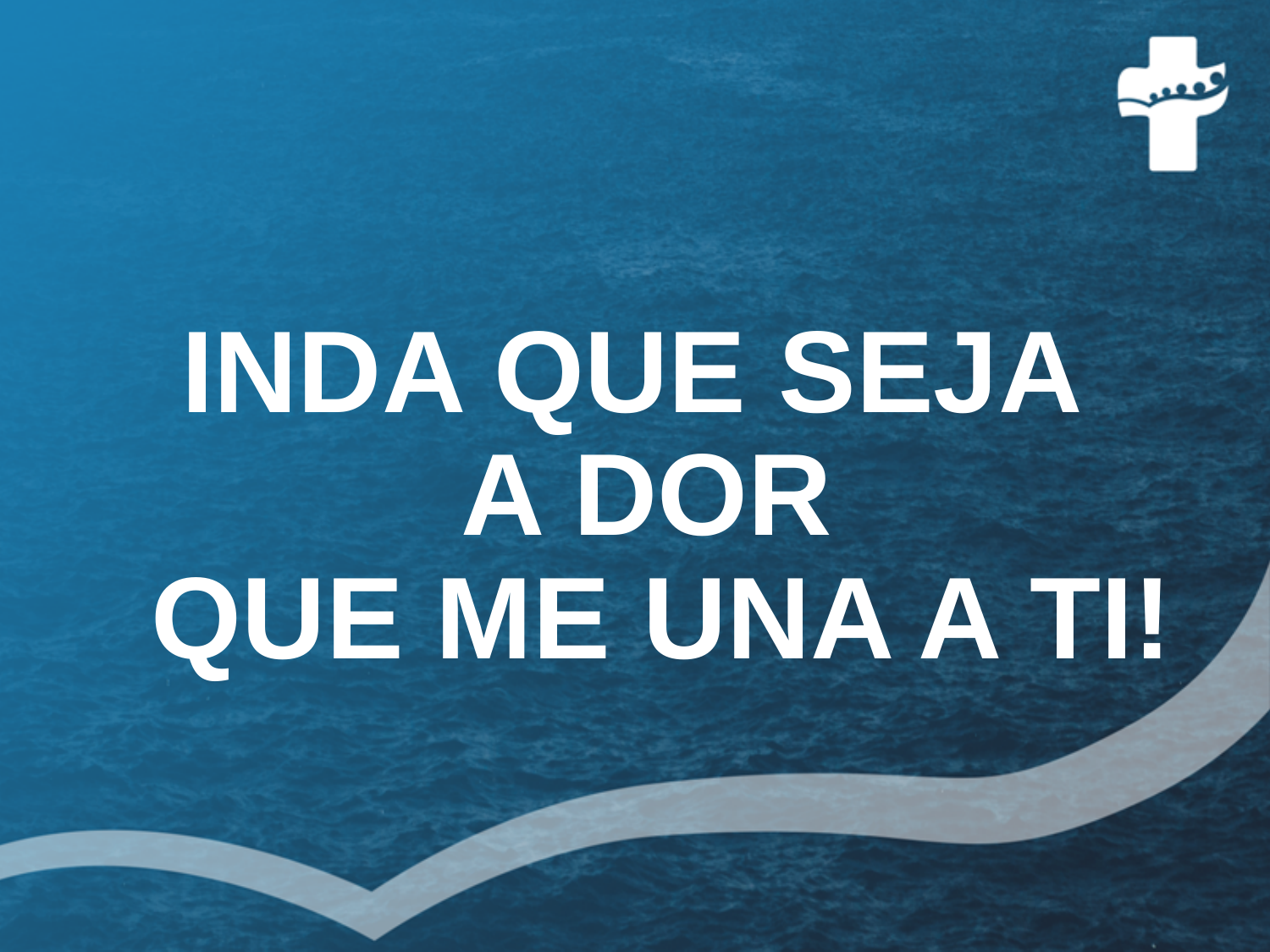

# INDA QUE SEJA A DOR QUE ME UNA A TI!